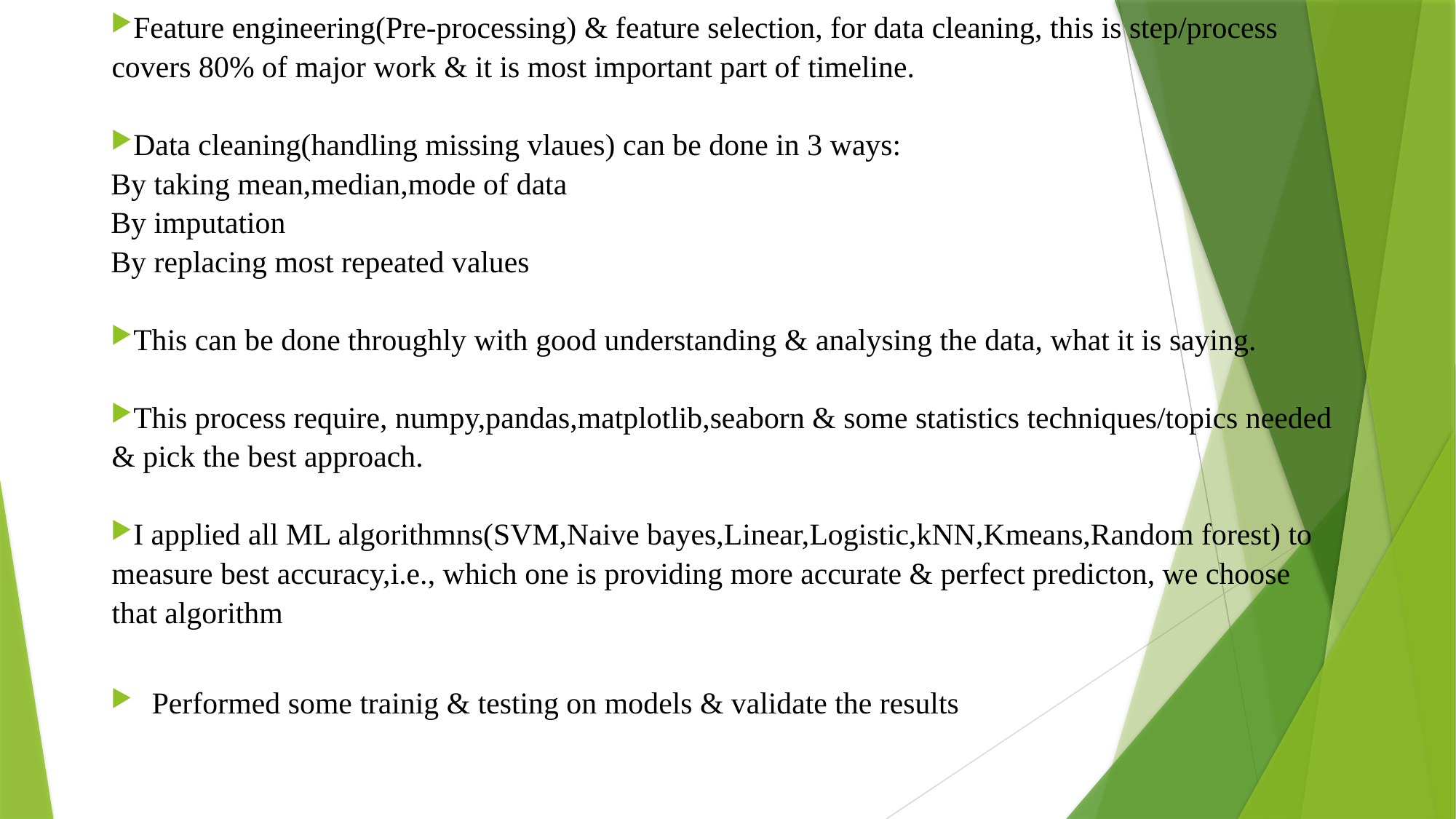

Feature engineering(Pre-processing) & feature selection, for data cleaning, this is step/process covers 80% of major work & it is most important part of timeline.

Data cleaning(handling missing vlaues) can be done in 3 ways:
By taking mean,median,mode of data
By imputation
By replacing most repeated values

This can be done throughly with good understanding & analysing the data, what it is saying.

This process require, numpy,pandas,matplotlib,seaborn & some statistics techniques/topics needed & pick the best approach.

I applied all ML algorithmns(SVM,Naive bayes,Linear,Logistic,kNN,Kmeans,Random forest) to measure best accuracy,i.e., which one is providing more accurate & perfect predicton, we choose that algorithm

Performed some trainig & testing on models & validate the results